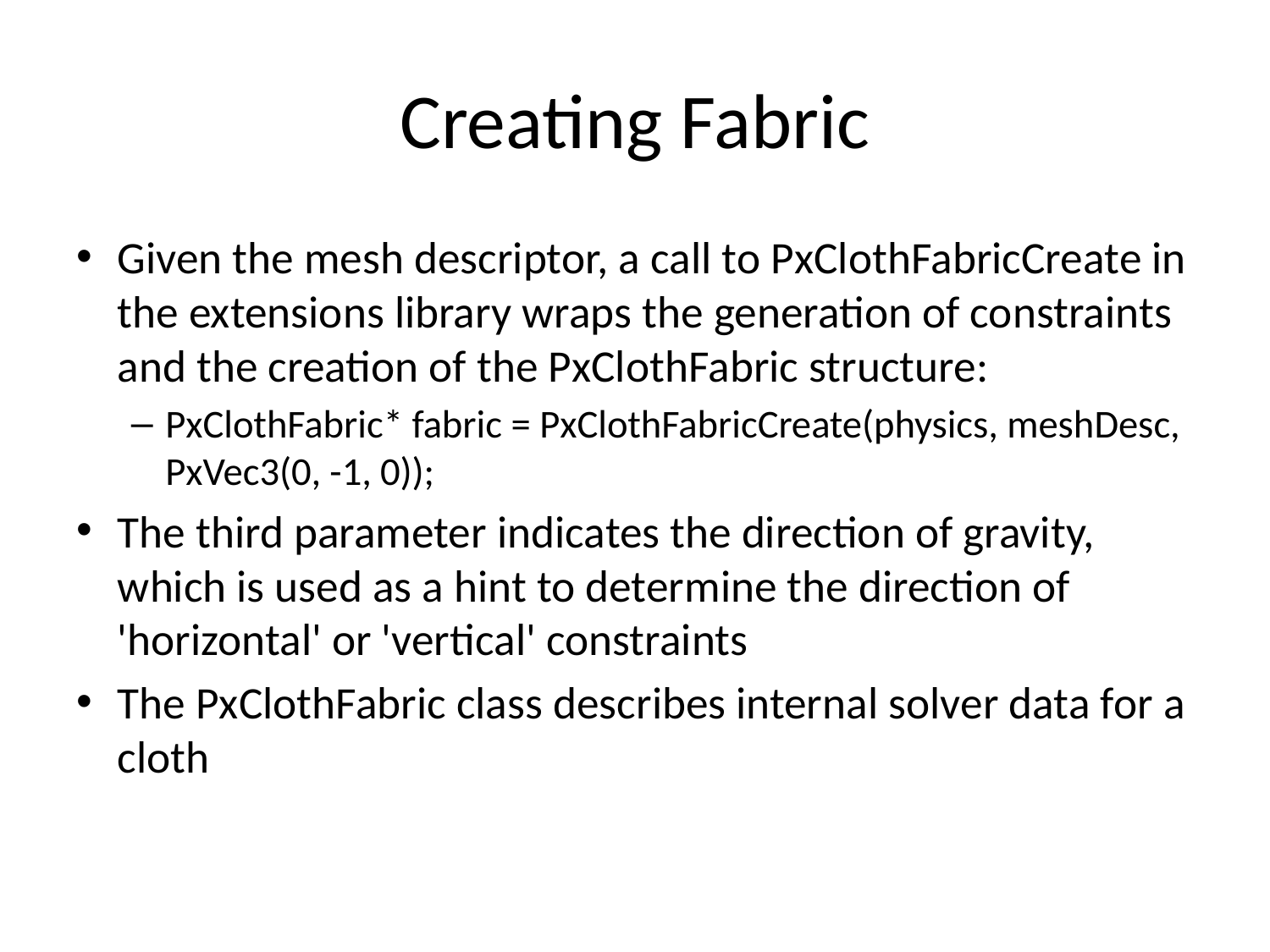

# Creating Fabric
Given the mesh descriptor, a call to PxClothFabricCreate in the extensions library wraps the generation of constraints and the creation of the PxClothFabric structure:
PxClothFabric* fabric = PxClothFabricCreate(physics, meshDesc, PxVec3(0, -1, 0));
The third parameter indicates the direction of gravity, which is used as a hint to determine the direction of 'horizontal' or 'vertical' constraints
The PxClothFabric class describes internal solver data for a cloth